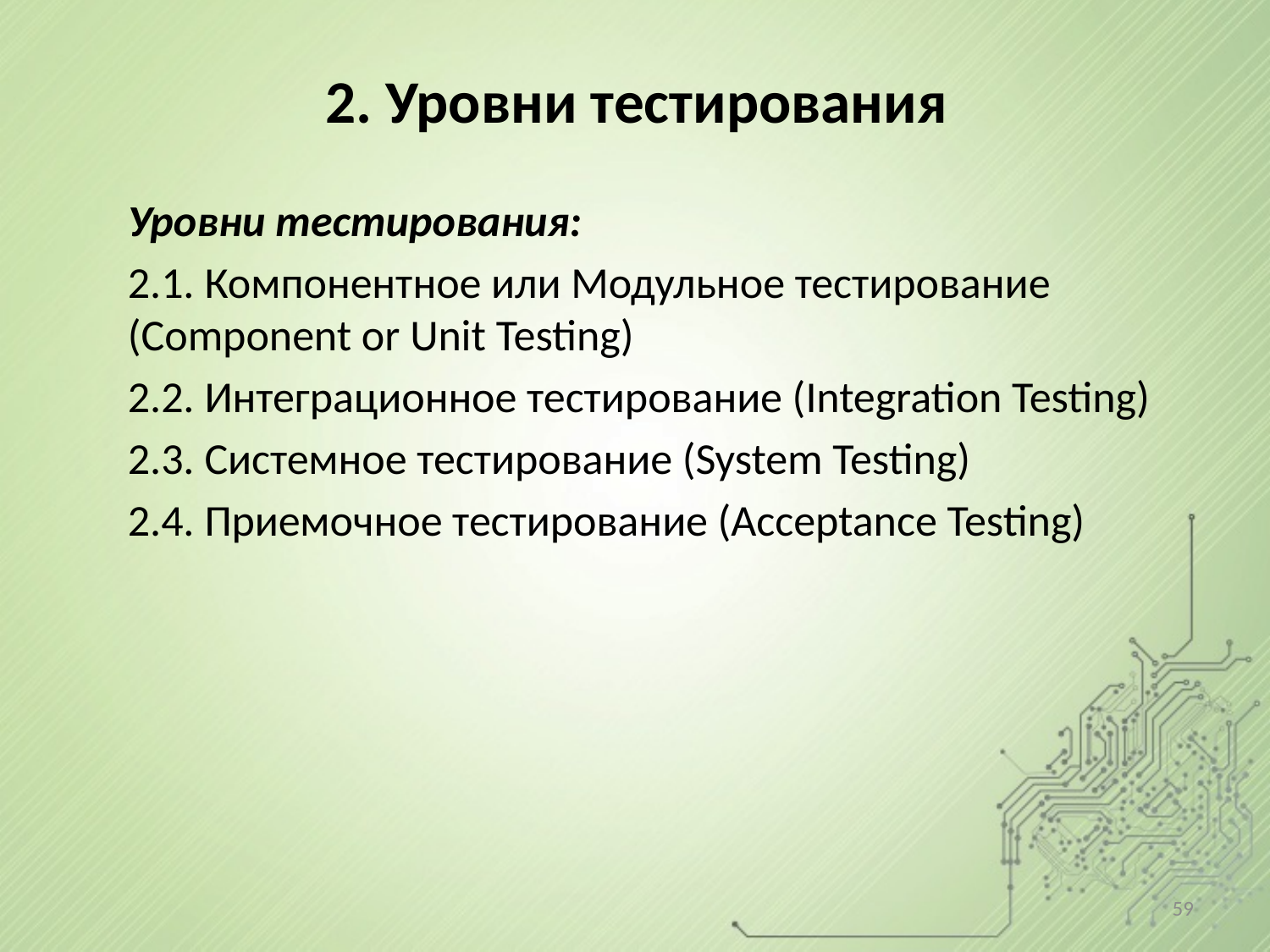

# 2. Уровни тестирования
Уровни тестирования:
2.1. Компонентное или Модульное тестирование (Component or Unit Testing)
2.2. Интеграционное тестирование (Integration Testing)
2.3. Системное тестирование (System Testing)
2.4. Приемочное тестирование (Acceptance Testing)
59